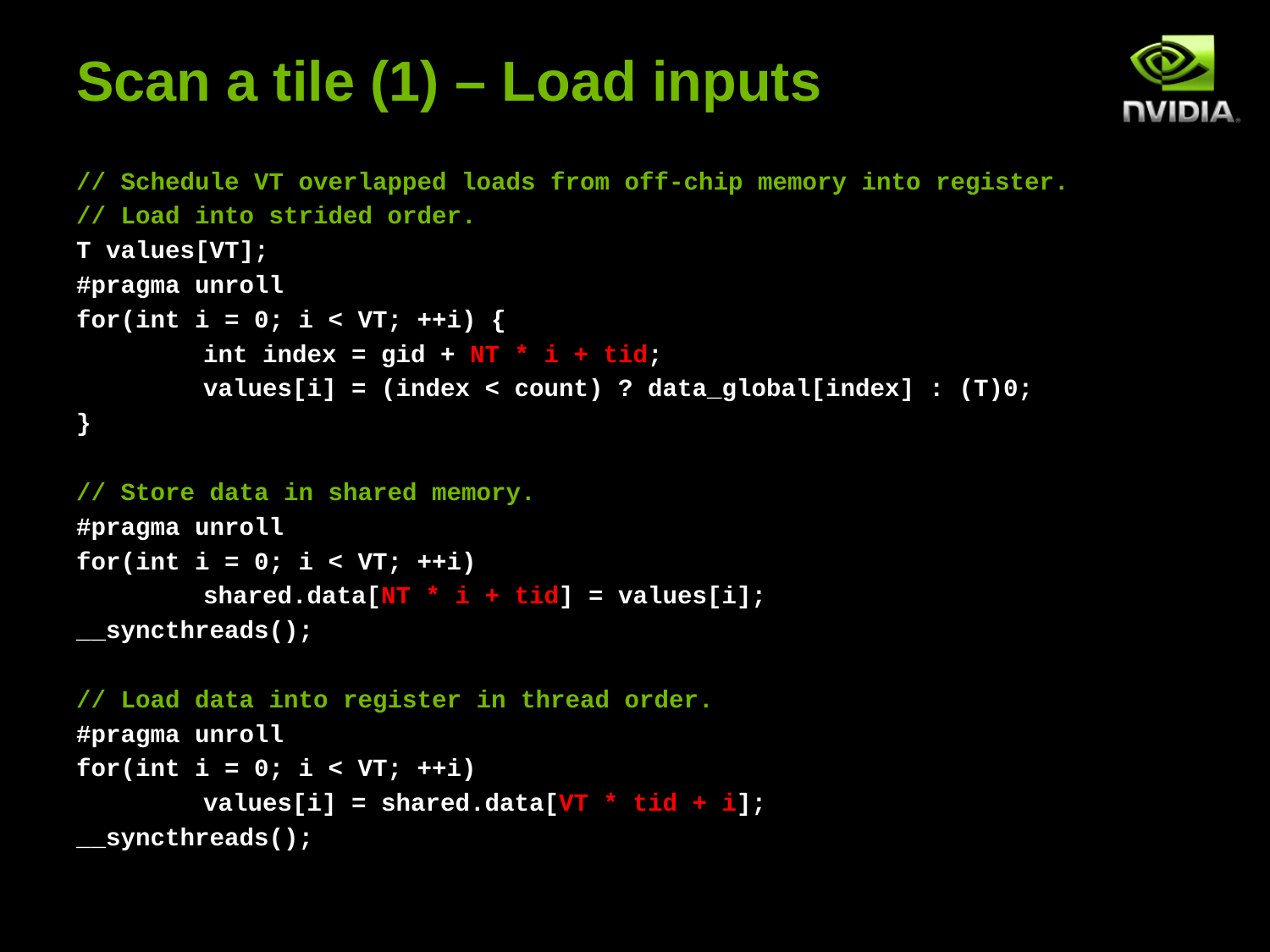

# Scan a tile (1) – Load inputs
// Schedule VT overlapped loads from off-chip memory into register.
// Load into strided order.
T values[VT];
#pragma unroll
for(int i = 0; i < VT; ++i) {
	int index = gid + NT * i + tid;
	values[i] = (index < count) ? data_global[index] : (T)0;
}

// Store data in shared memory.
#pragma unroll
for(int i = 0; i < VT; ++i)
	shared.data[NT * i + tid] = values[i];
__syncthreads();

// Load data into register in thread order.
#pragma unroll
for(int i = 0; i < VT; ++i)
	values[i] = shared.data[VT * tid + i];
__syncthreads();